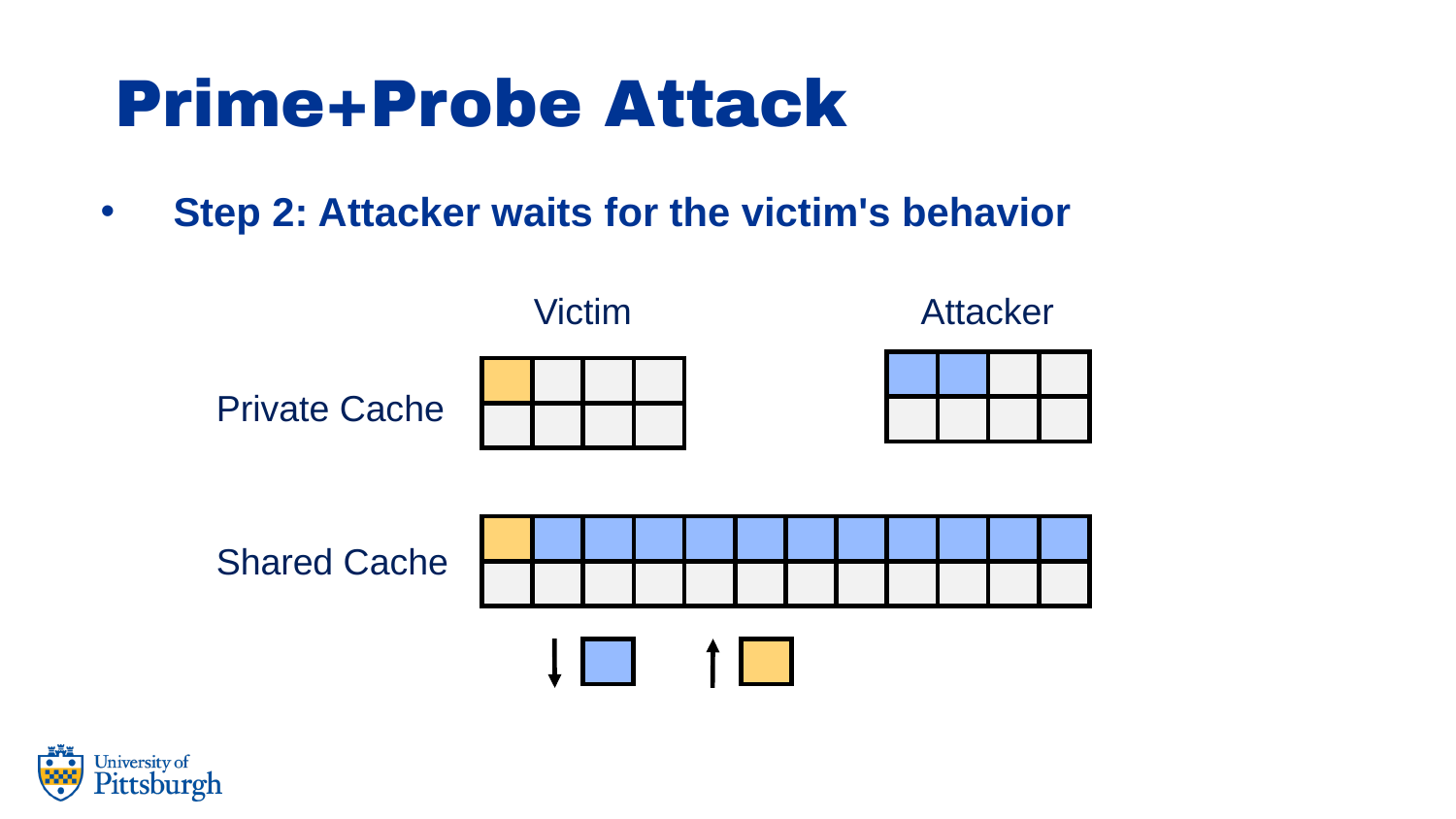

# Prime+Probe Attack
Step 2: Attacker waits for the victim's behavior
Attacker
Victim

Private Cache

Shared Cache